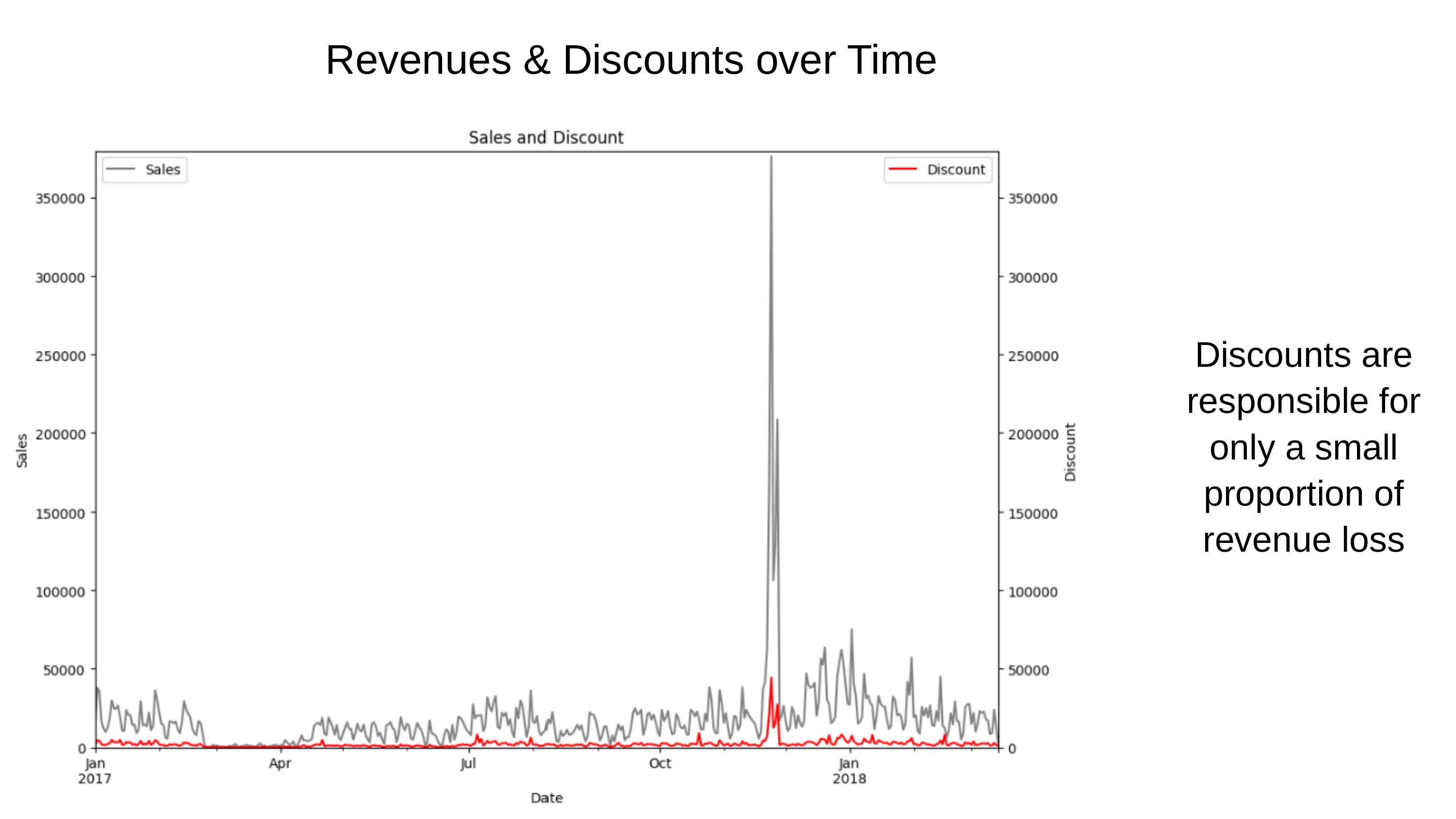

Revenues & Discounts over Time

Discounts are responsible for only a small proportion of revenue loss